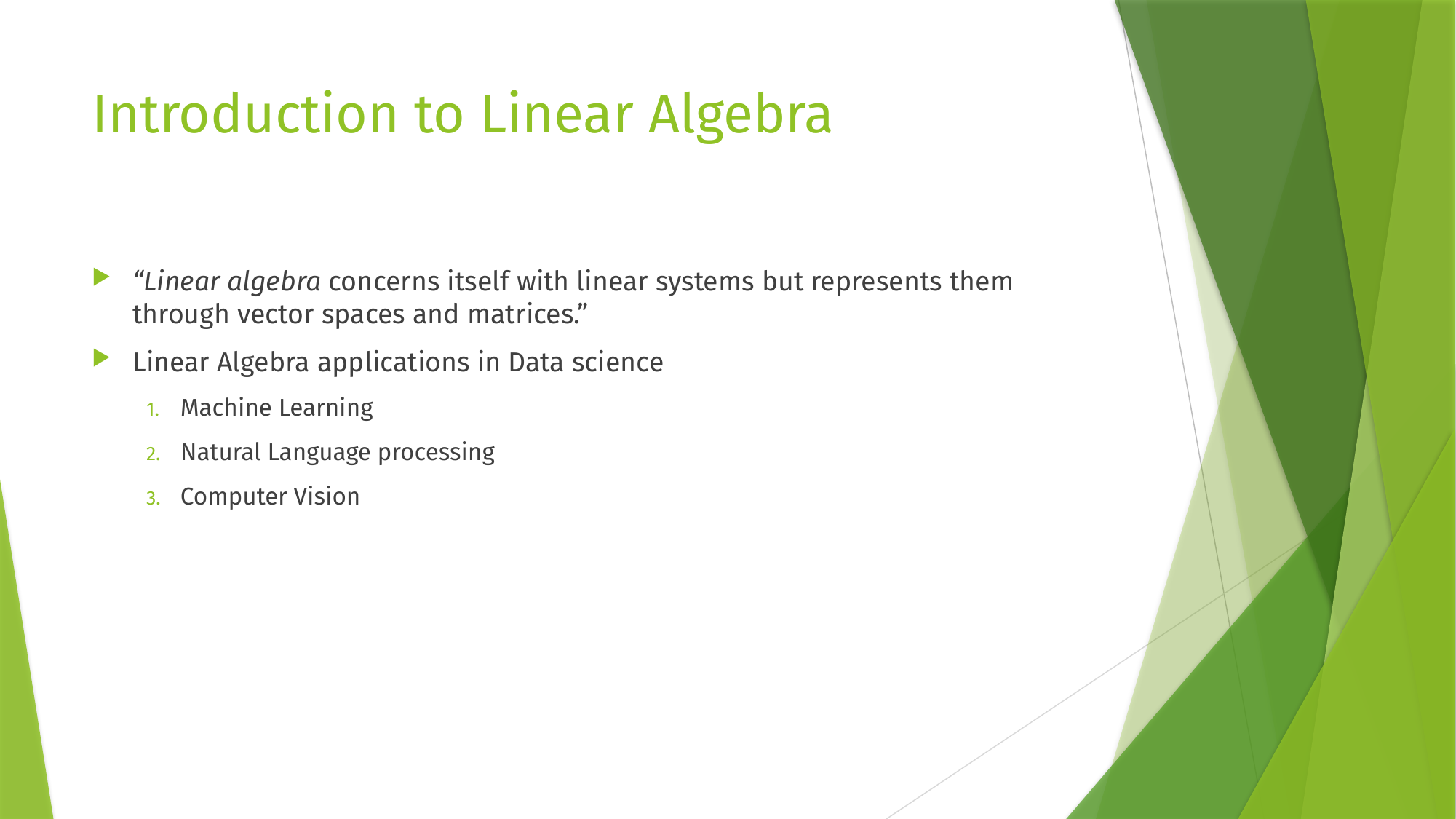

# Introduction to Linear Algebra
“Linear algebra concerns itself with linear systems but represents them through vector spaces and matrices.”
Linear Algebra applications in Data science
Machine Learning
Natural Language processing
Computer Vision